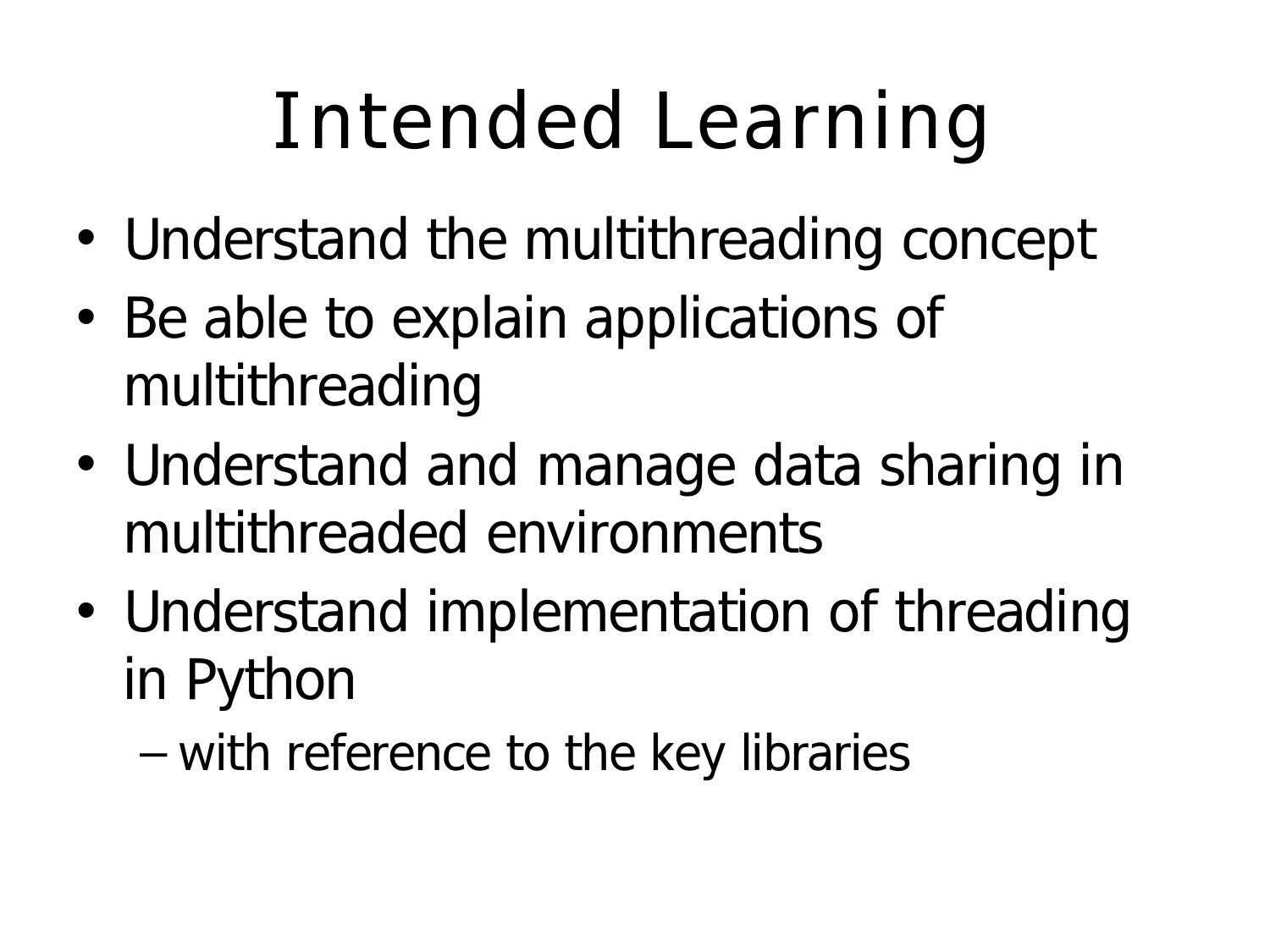

# Intended Learning
Understand the multithreading concept
Be able to explain applications of multithreading
Understand and manage data sharing in multithreaded environments
Understand implementation of threading in Python
with reference to the key libraries